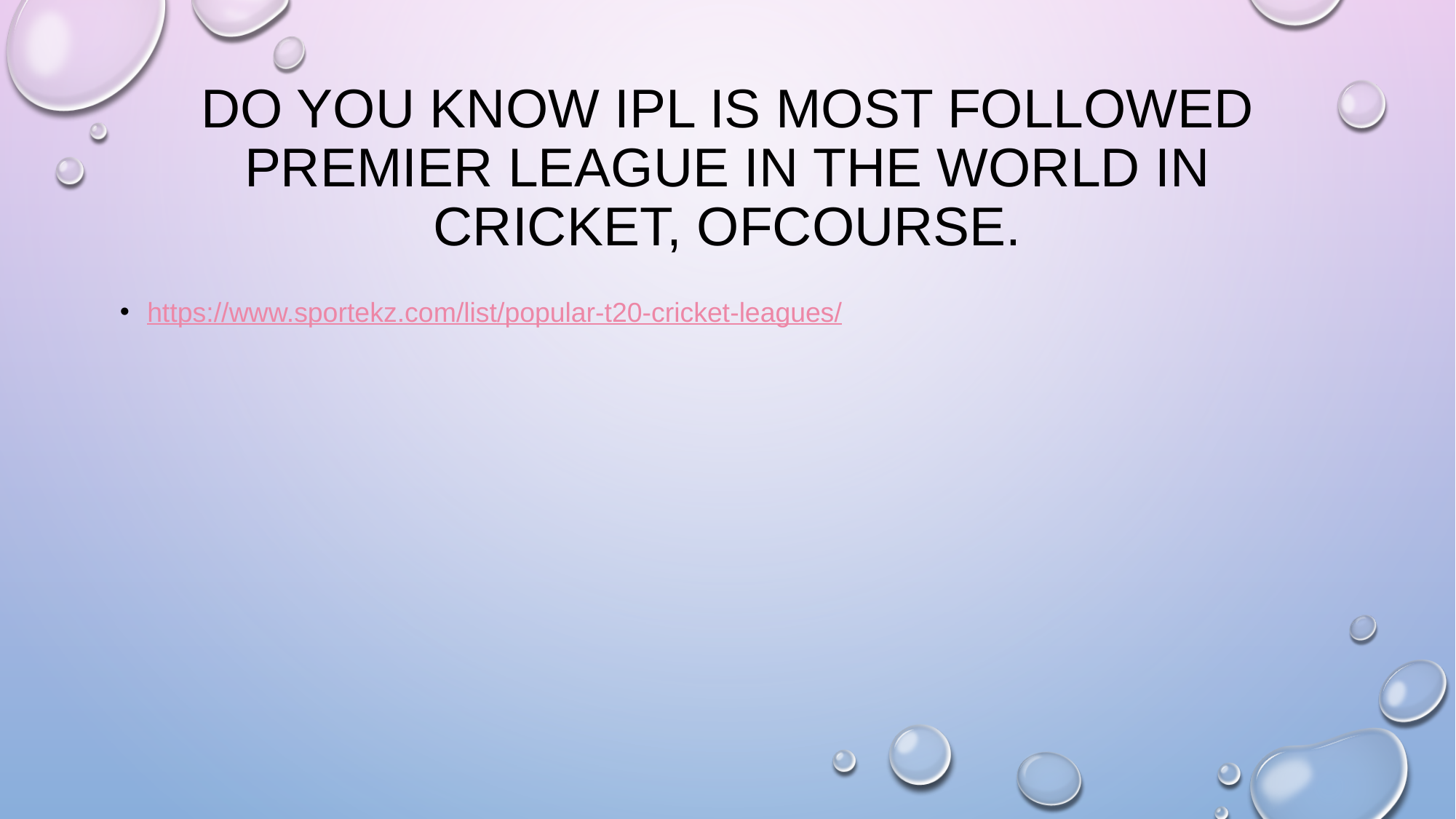

# Do you know IPL is most followed premier league in the world in cricket, ofcourse.
https://www.sportekz.com/list/popular-t20-cricket-leagues/